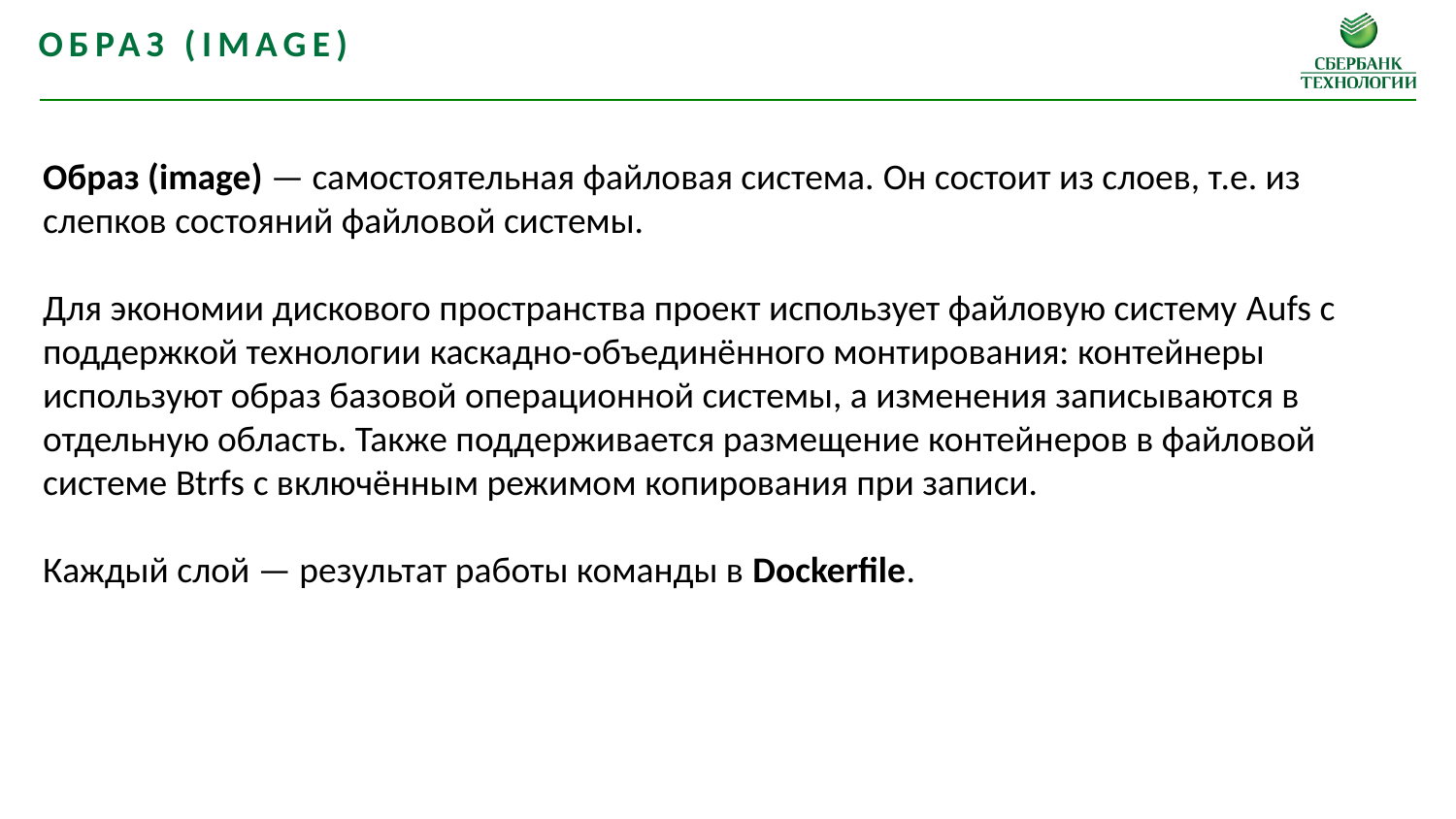

Образ (Image)
Образ (image) — самостоятельная файловая система. Он состоит из слоев, т.е. из слепков состояний файловой системы.

Для экономии дискового пространства проект использует файловую систему Aufs с поддержкой технологии каскадно-объединённого монтирования: контейнеры используют образ базовой операционной системы, а изменения записываются в отдельную область. Также поддерживается размещение контейнеров в файловой системе Btrfs с включённым режимом копирования при записи.

Каждый слой — результат работы команды в Dockerfile.